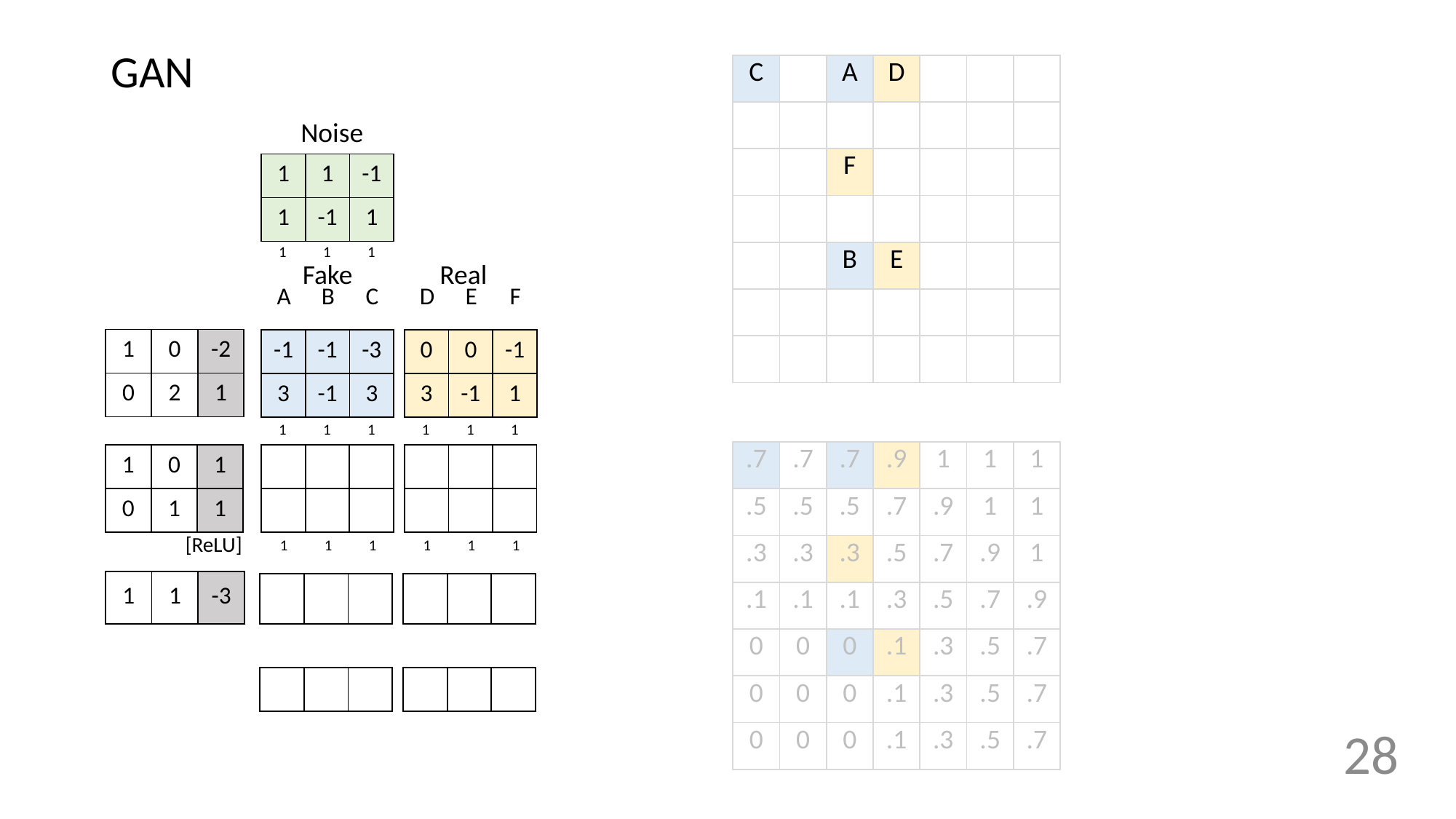

# GAN
| C |  | A | D |  |  |  |
| --- | --- | --- | --- | --- | --- | --- |
|  |  |  |  |  |  |  |
|  |  | F |  |  |  |  |
|  |  |  |  |  |  |  |
|  |  | B | E |  |  |  |
|  |  |  |  |  |  |  |
|  |  |  |  |  |  |  |
Noise
| 1 | 1 | -1 |
| --- | --- | --- |
| 1 | -1 | 1 |
| 1 | 1 | 1 |
| --- | --- | --- |
Real
Fake
| A | B | C |
| --- | --- | --- |
| D | E | F |
| --- | --- | --- |
| 1 | 0 | -2 |
| --- | --- | --- |
| 0 | 2 | 1 |
| -1 | -1 | -3 |
| --- | --- | --- |
| 3 | -1 | 3 |
| 0 | 0 | -1 |
| --- | --- | --- |
| 3 | -1 | 1 |
| 1 | 1 | 1 |
| --- | --- | --- |
| 1 | 1 | 1 |
| --- | --- | --- |
|  |  |  |  |  |  |  |
| --- | --- | --- | --- | --- | --- | --- |
|  |  |  |  |  |  |  |
|  |  |  |  |  |  |  |
|  |  |  |  |  |  |  |
|  |  |  |  |  |  |  |
|  |  |  |  |  |  |  |
|  |  |  |  |  |  |  |
| .7 | .7 | .7 | .9 | 1 | 1 | 1 |
| --- | --- | --- | --- | --- | --- | --- |
| .5 | .5 | .5 | .7 | .9 | 1 | 1 |
| .3 | .3 | .3 | .5 | .7 | .9 | 1 |
| .1 | .1 | .1 | .3 | .5 | .7 | .9 |
| 0 | 0 | 0 | .1 | .3 | .5 | .7 |
| 0 | 0 | 0 | .1 | .3 | .5 | .7 |
| 0 | 0 | 0 | .1 | .3 | .5 | .7 |
| 1 | 0 | 1 |
| --- | --- | --- |
| 0 | 1 | 1 |
|  |  |  |
| --- | --- | --- |
|  |  |  |
|  |  |  |
| --- | --- | --- |
|  |  |  |
[ReLU]
| 1 | 1 | 1 |
| --- | --- | --- |
| 1 | 1 | 1 |
| --- | --- | --- |
| 1 | 1 | -3 |
| --- | --- | --- |
|  |  |  |
| --- | --- | --- |
|  |  |  |
| --- | --- | --- |
|  |  |  |
| --- | --- | --- |
|  |  |  |
| --- | --- | --- |
28